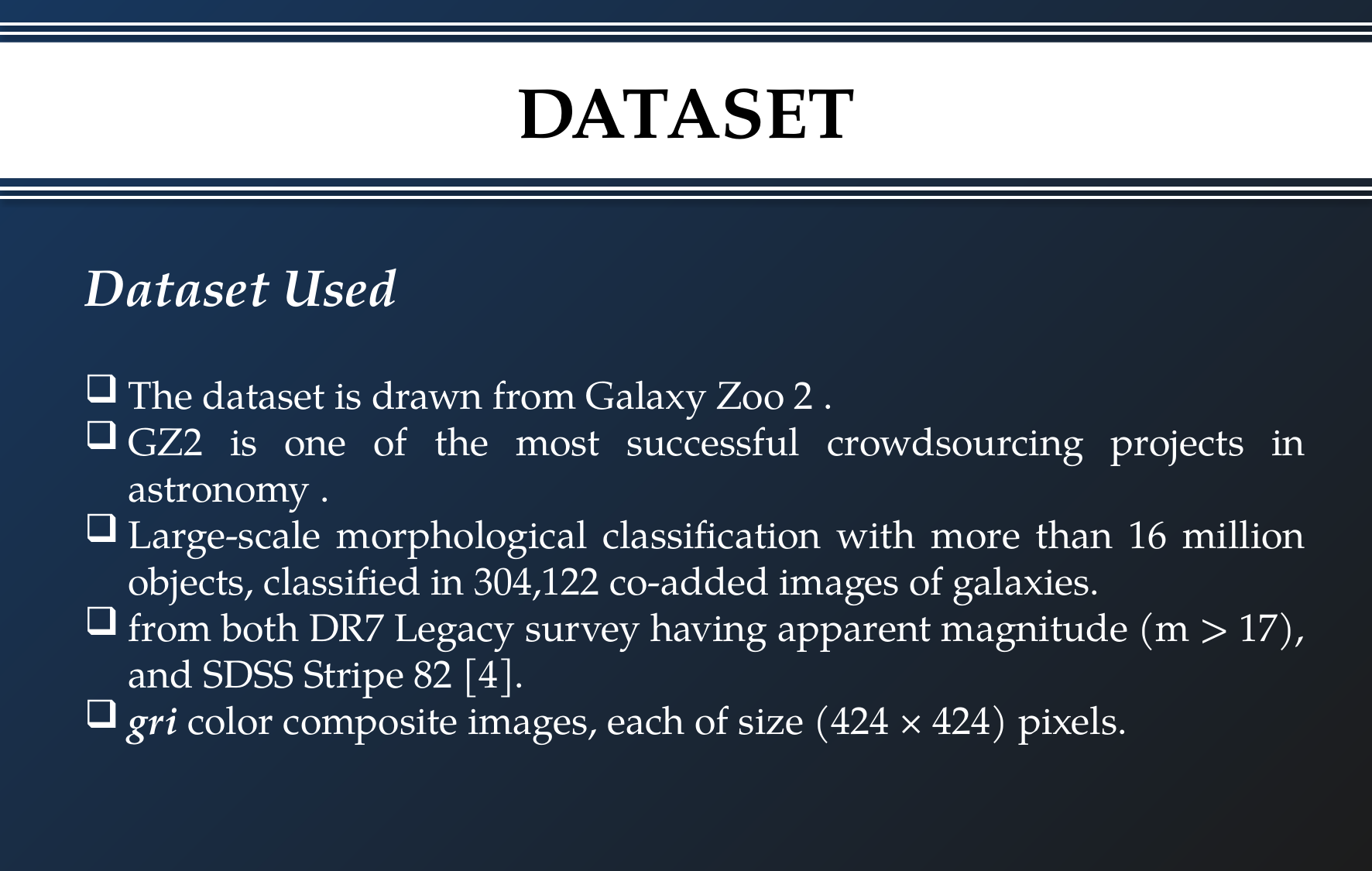

DATASET
Dataset Used

The dataset is drawn from Galaxy Zoo 2 .
GZ2 is one of the most successful crowdsourcing projects in astronomy .
Large-scale morphological classification with more than 16 million objects, classified in 304,122 co-added images of galaxies.
from both DR7 Legacy survey having apparent magnitude (m > 17), and SDSS Stripe 82 [4].
gri color composite images, each of size (424 × 424) pixels.